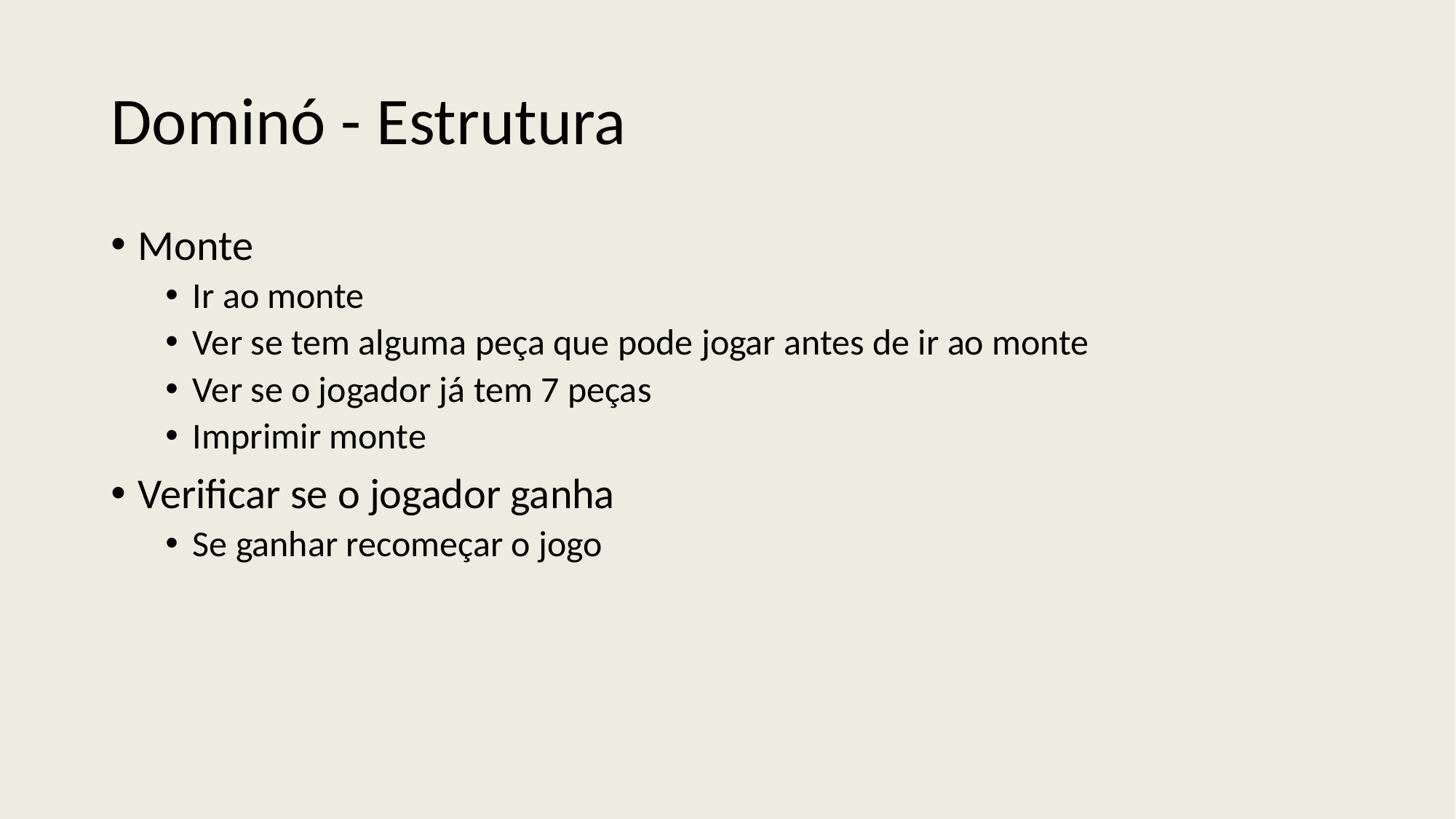

# Dominó - Estrutura
Monte
Ir ao monte
Ver se tem alguma peça que pode jogar antes de ir ao monte
Ver se o jogador já tem 7 peças
Imprimir monte
Verificar se o jogador ganha
Se ganhar recomeçar o jogo